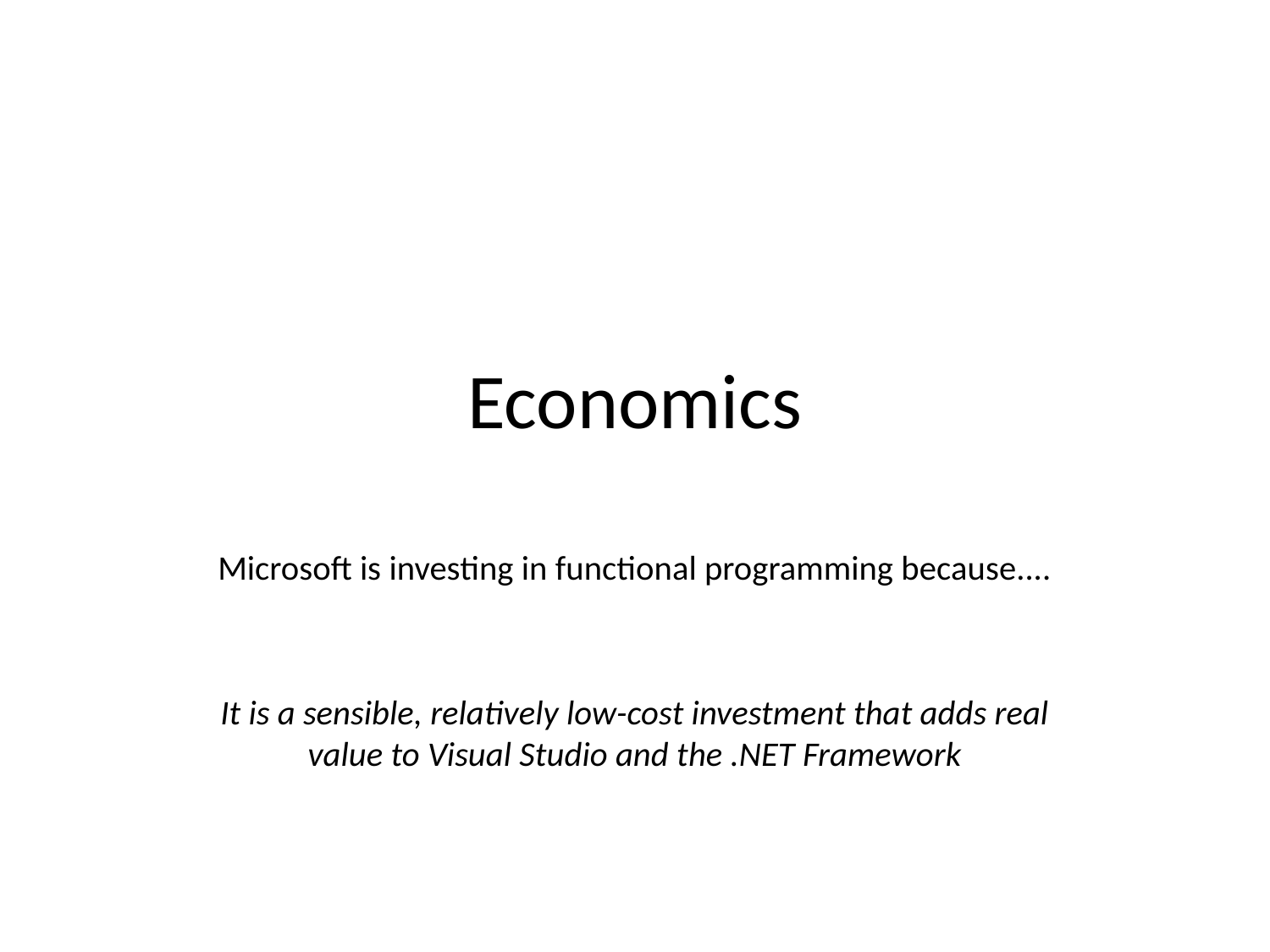

# Economics
Microsoft is investing in functional programming because....

It is a sensible, relatively low-cost investment that adds real value to Visual Studio and the .NET Framework